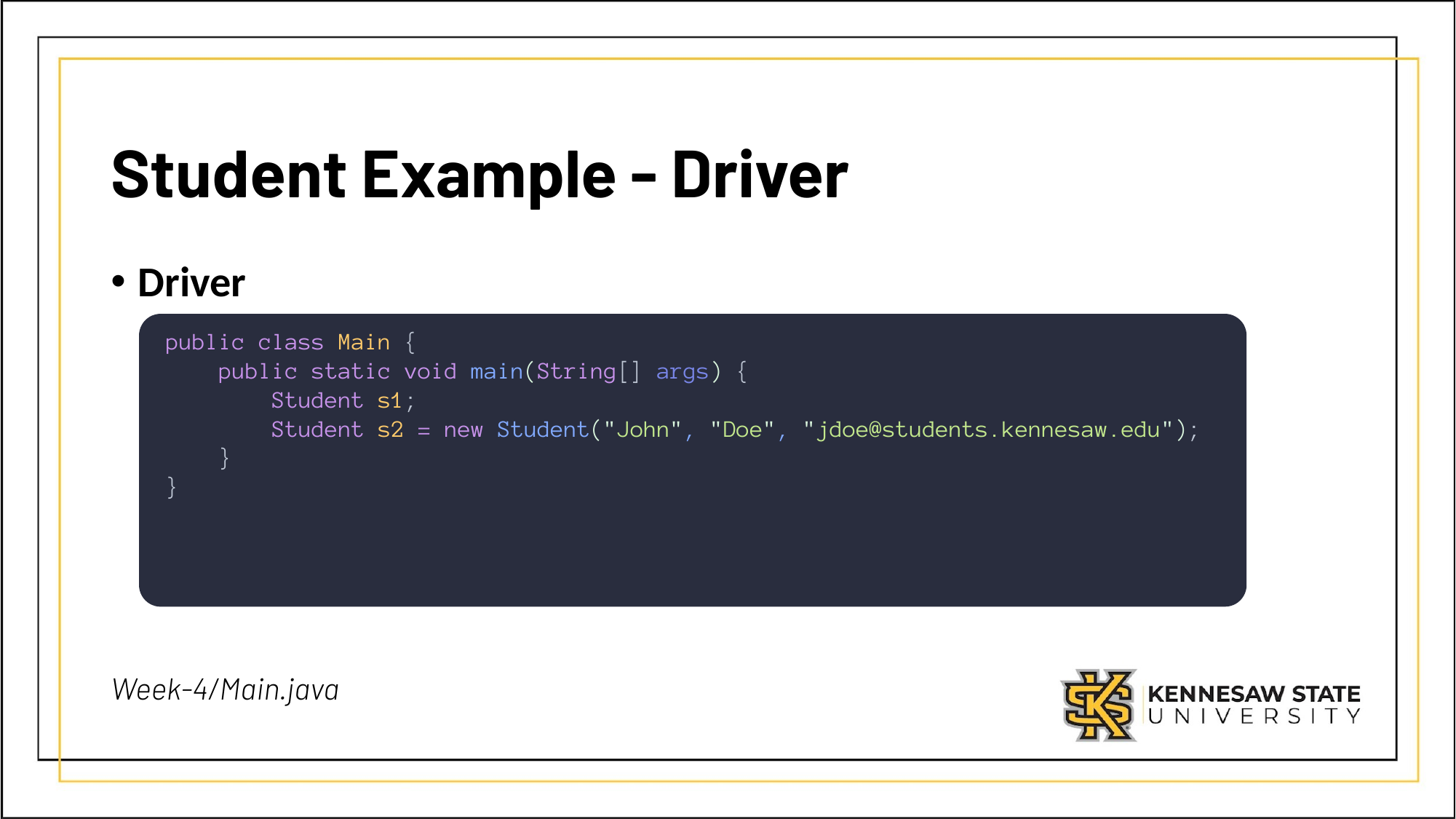

# Student Example - Driver
Driver
public class Main {
    public static void main(String[] args) {
        Student s1;
        Student s2 = new Student("John", "Doe", "jdoe@students.kennesaw.edu");
    }
}
Week-4/Main.java